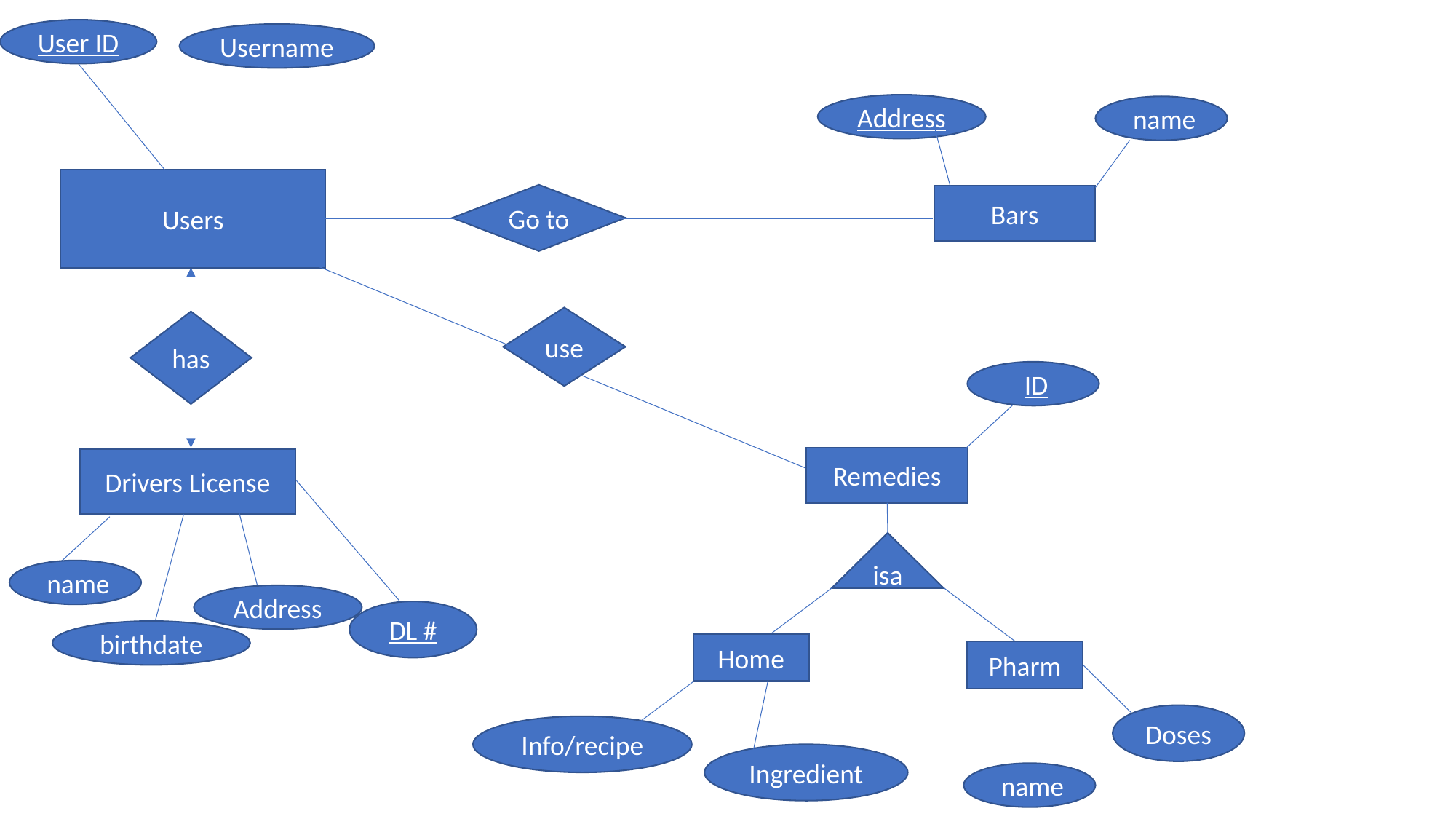

User ID
Username
Address
 name
Users
Go to
Bars
use
has
 ID
Remedies
Drivers License
isa
 name
Address
DL #
birthdate
Home
Pharm
Doses
Info/recipe
Ingredient
 name